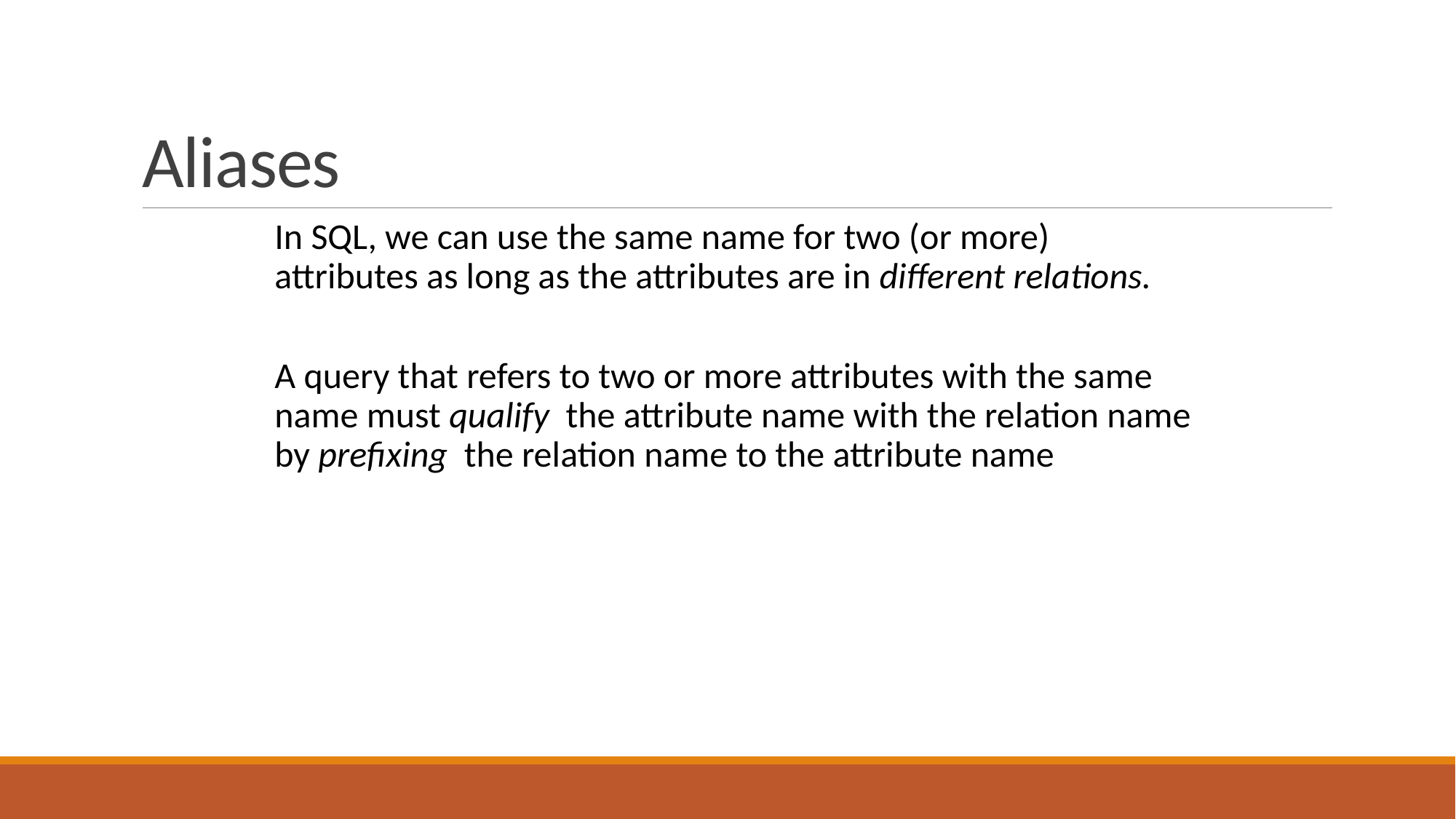

# Aliases
In SQL, we can use the same name for two (or more) attributes as long as the attributes are in different relations.
A query that refers to two or more attributes with the same name must qualify  the attribute name with the relation name by prefixing  the relation name to the attribute name